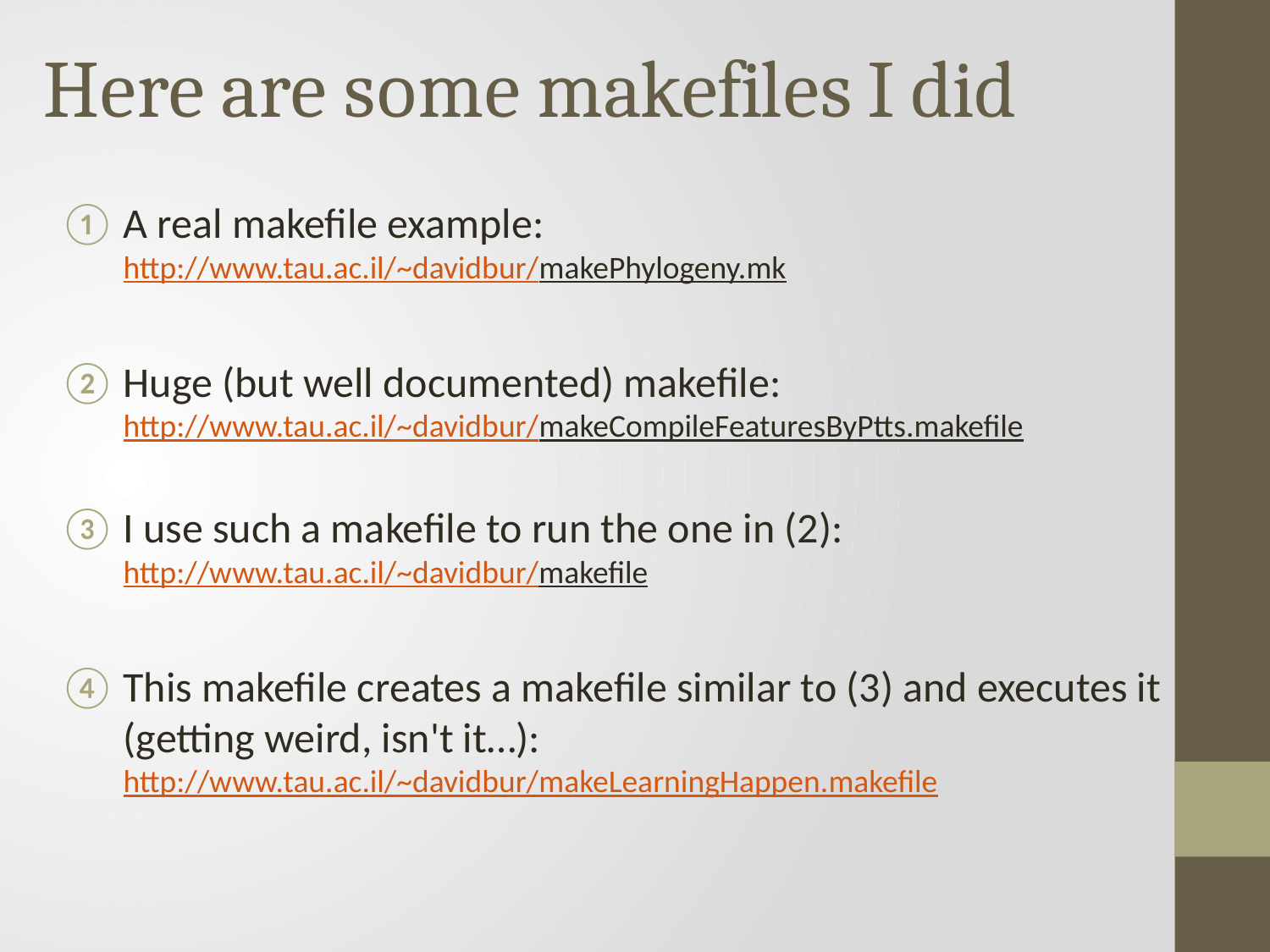

# Here are some makefiles I did
A real makefile example:
http://www.tau.ac.il/~davidbur/makePhylogeny.mk
Huge (but well documented) makefile:
http://www.tau.ac.il/~davidbur/makeCompileFeaturesByPtts.makefile
I use such a makefile to run the one in (2):
http://www.tau.ac.il/~davidbur/makefile
This makefile creates a makefile similar to (3) and executes it (getting weird, isn't it…):
http://www.tau.ac.il/~davidbur/makeLearningHappen.makefile